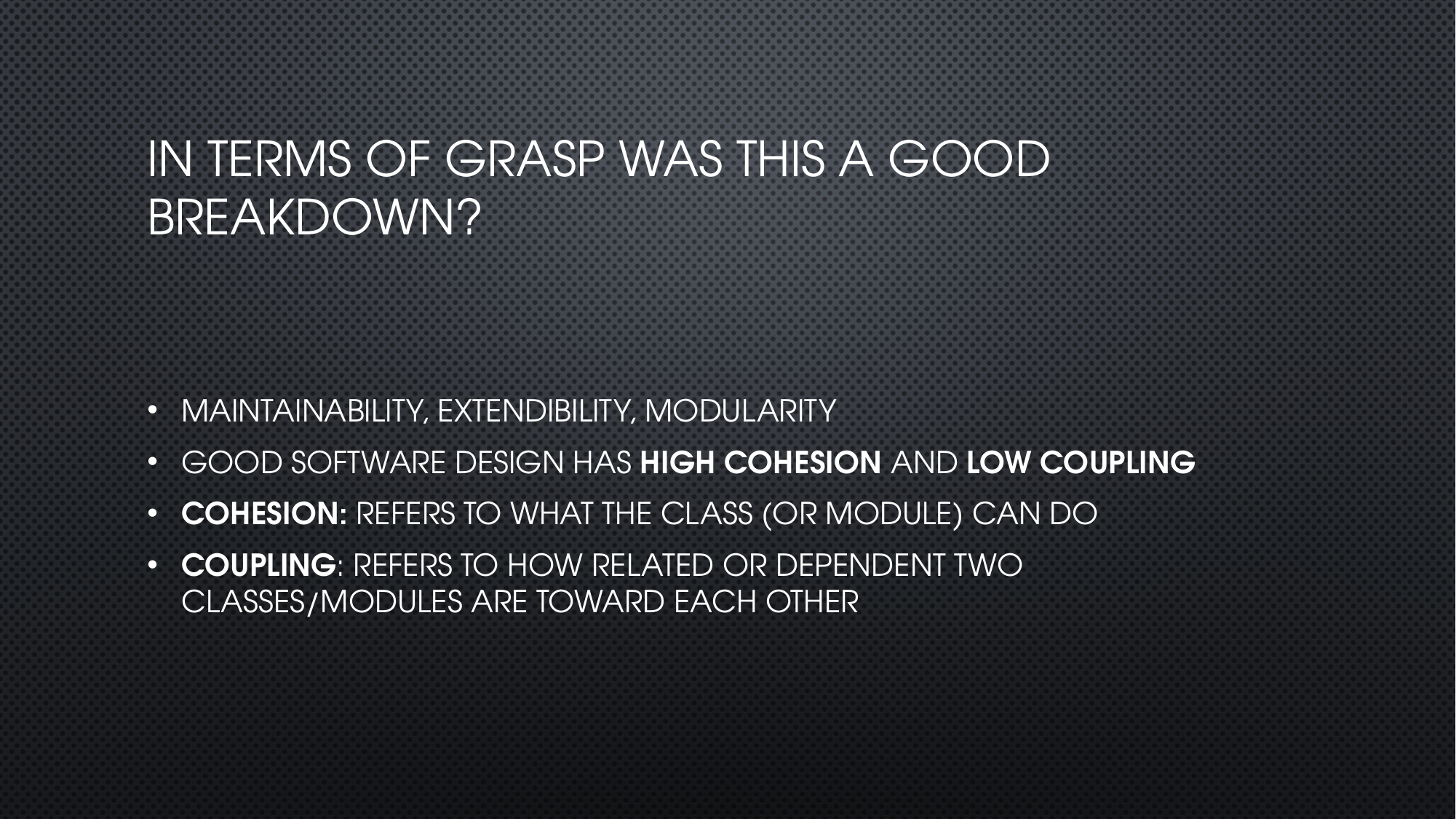

# In terms of GRASP was this a good breakdown?
Maintainability, Extendibility, Modularity
Good software design has high cohesion and low coupling
Cohesion: refers to what the class (or module) can do
Coupling: refers to how related or dependent two classes/modules are toward each other